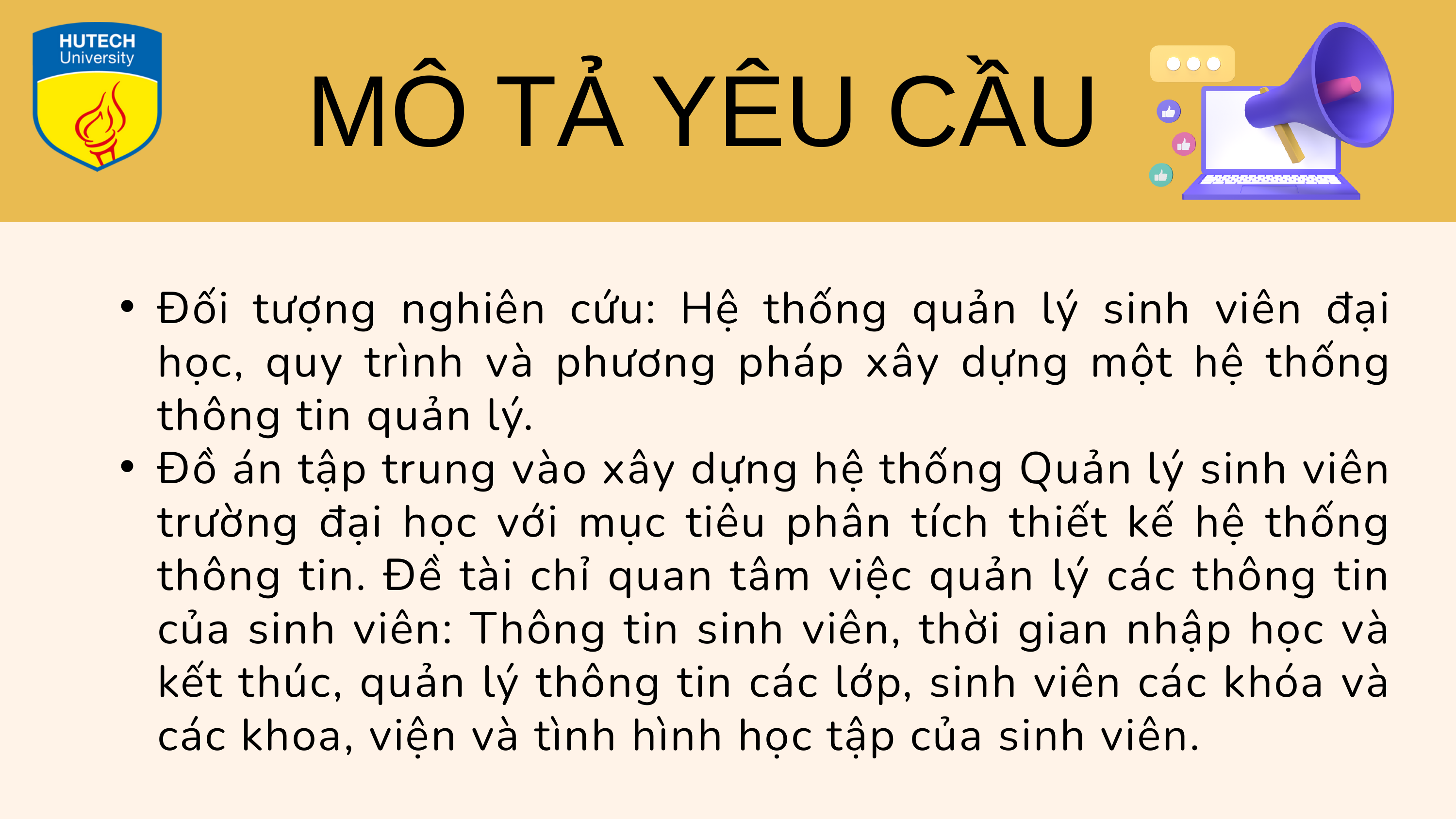

MÔ TẢ YÊU CẦU
Đối tượng nghiên cứu: Hệ thống quản lý sinh viên đại học, quy trình và phương pháp xây dựng một hệ thống thông tin quản lý.
Đồ án tập trung vào xây dựng hệ thống Quản lý sinh viên trường đại học với mục tiêu phân tích thiết kế hệ thống thông tin. Đề tài chỉ quan tâm việc quản lý các thông tin của sinh viên: Thông tin sinh viên, thời gian nhập học và kết thúc, quản lý thông tin các lớp, sinh viên các khóa và các khoa, viện và tình hình học tập của sinh viên.